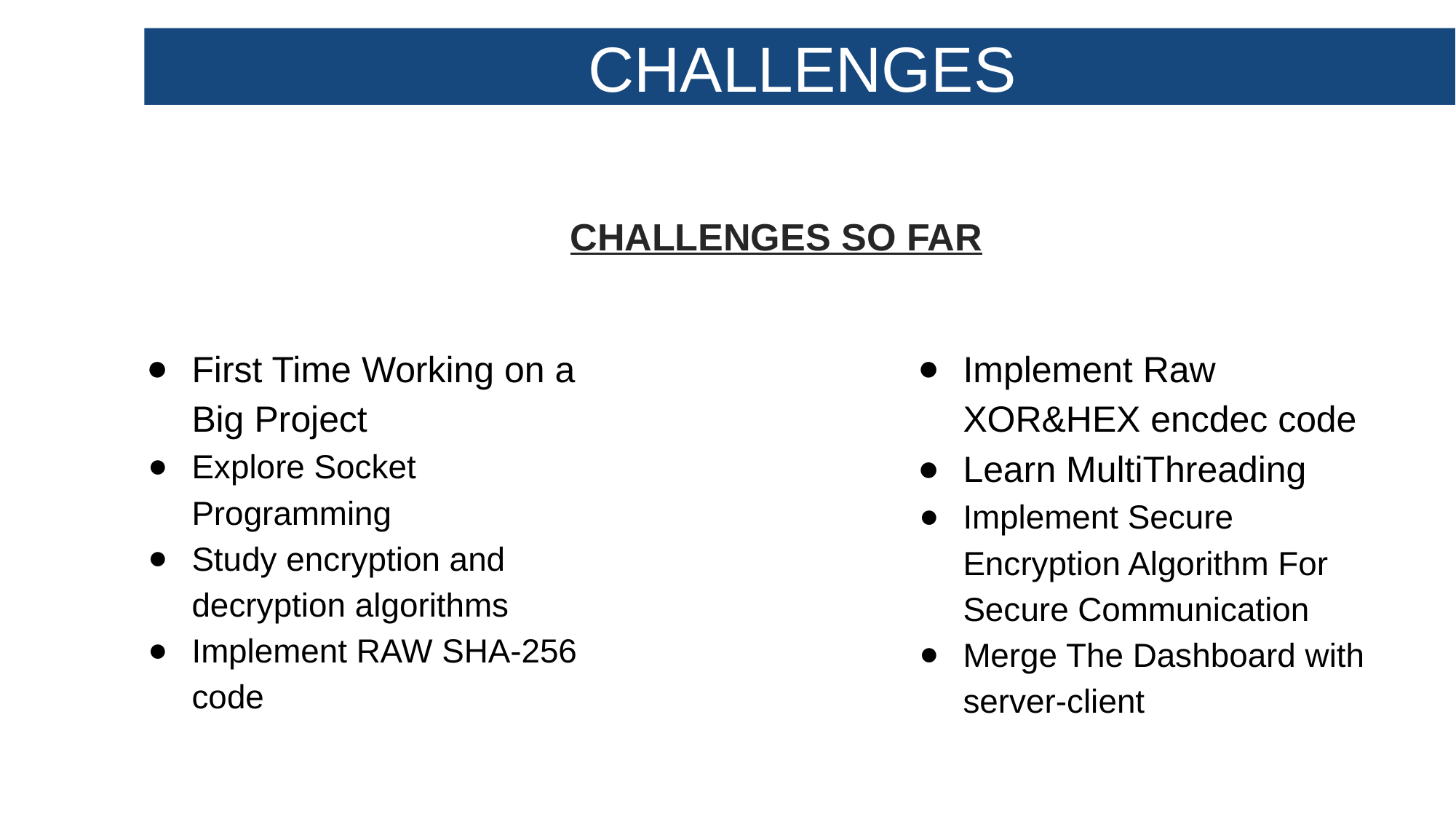

CHALLENGES
CHALLENGES SO FAR
First Time Working on a Big Project
Explore Socket Programming
Study encryption and decryption algorithms
Implement RAW SHA-256 code
Implement Raw XOR&HEX encdec code
Learn MultiThreading
Implement Secure Encryption Algorithm For Secure Communication
Merge The Dashboard with server-client